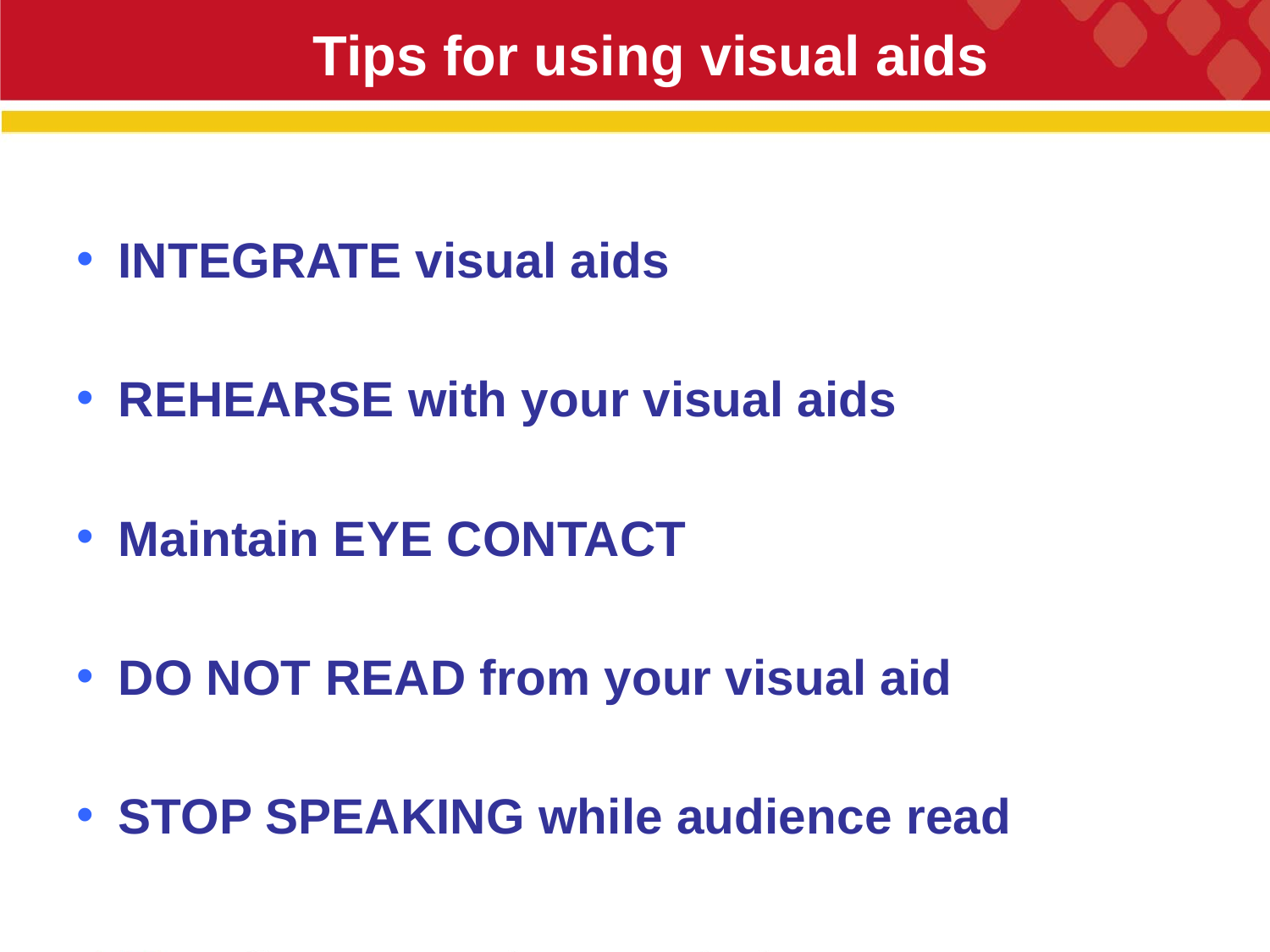

# Tips for using visual aids
INTEGRATE visual aids

REHEARSE with your visual aids

Maintain EYE CONTACT

DO NOT READ from your visual aid

STOP SPEAKING while audience read